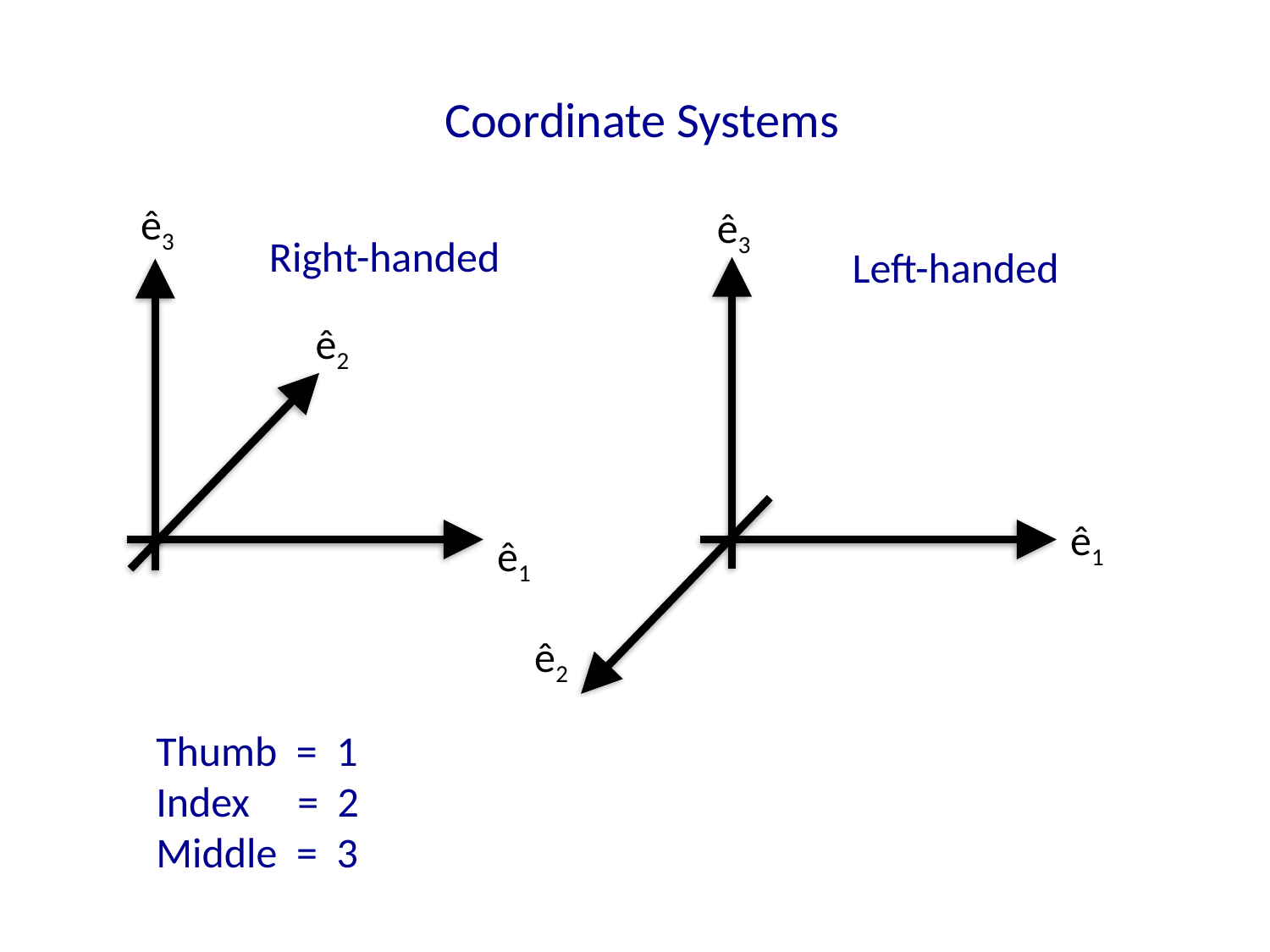

# Coordinate Systems
ê3
ê2
ê1
ê3
ê1
ê2
Right-handed
Left-handed
Thumb  =  1
Index     =  2
Middle  =  3